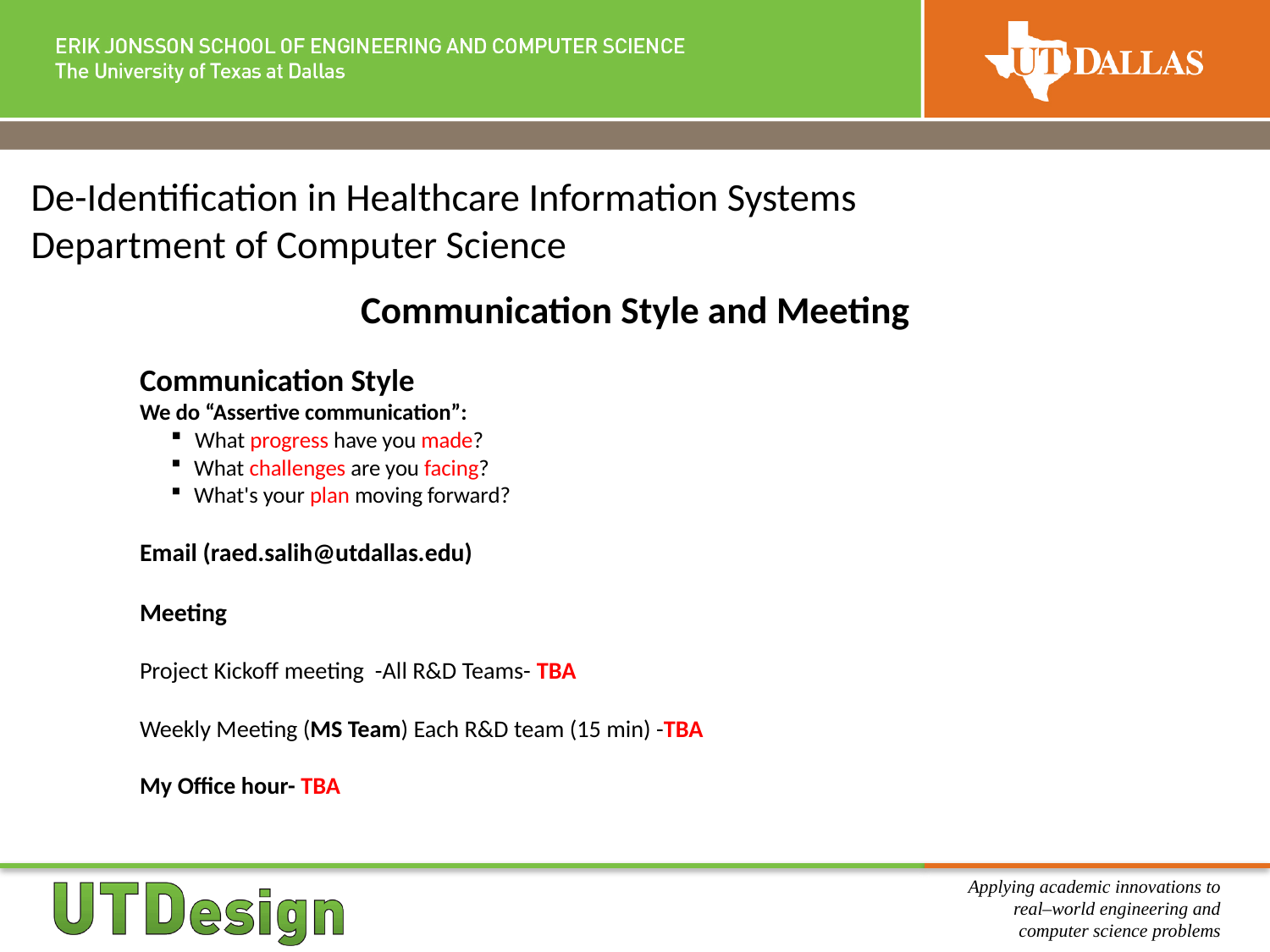

De-Identification in Healthcare Information Systems
Department of Computer Science
Communication Style and Meeting

Communication Style
We do “Assertive communication”:
  What progress have you made?
  What challenges are you facing?
  What's your plan moving forward?

Email (raed.salih@utdallas.edu)

Meeting

Project Kickoff meeting  -All R&D Teams- TBA

Weekly Meeting (MS Team) Each R&D team (15 min) -TBA

My Office hour- TBA